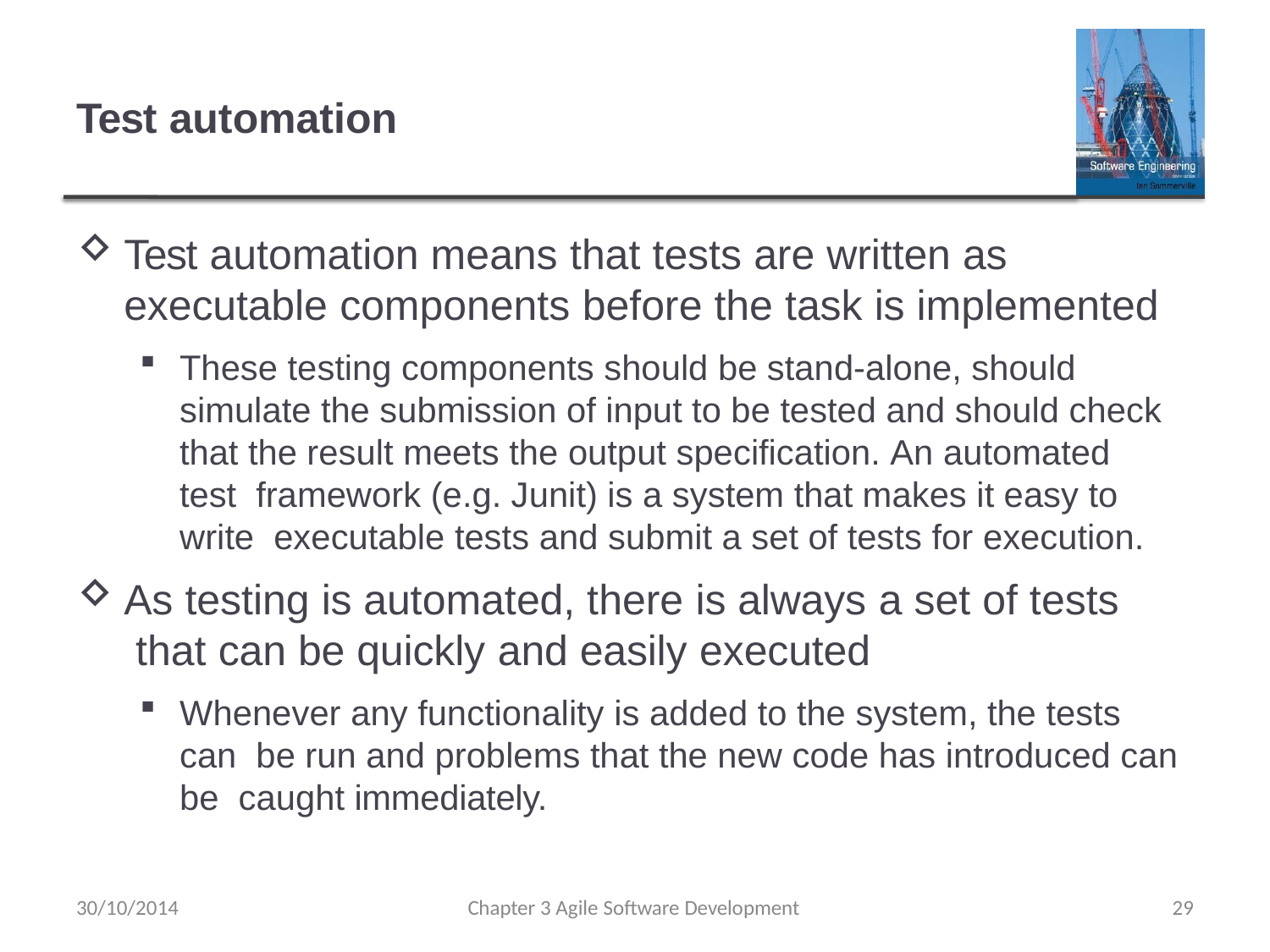

# Test automation
Test automation means that tests are written as  executable components before the task is implemented
These testing components should be stand-alone, should  simulate the submission of input to be tested and should check  that the result meets the output specification. An automated test  framework (e.g. Junit) is a system that makes it easy to write  executable tests and submit a set of tests for execution.
As testing is automated, there is always a set of tests  that can be quickly and easily executed
Whenever any functionality is added to the system, the tests can  be run and problems that the new code has introduced can be  caught immediately.
30/10/2014
Chapter 3 Agile Software Development
29